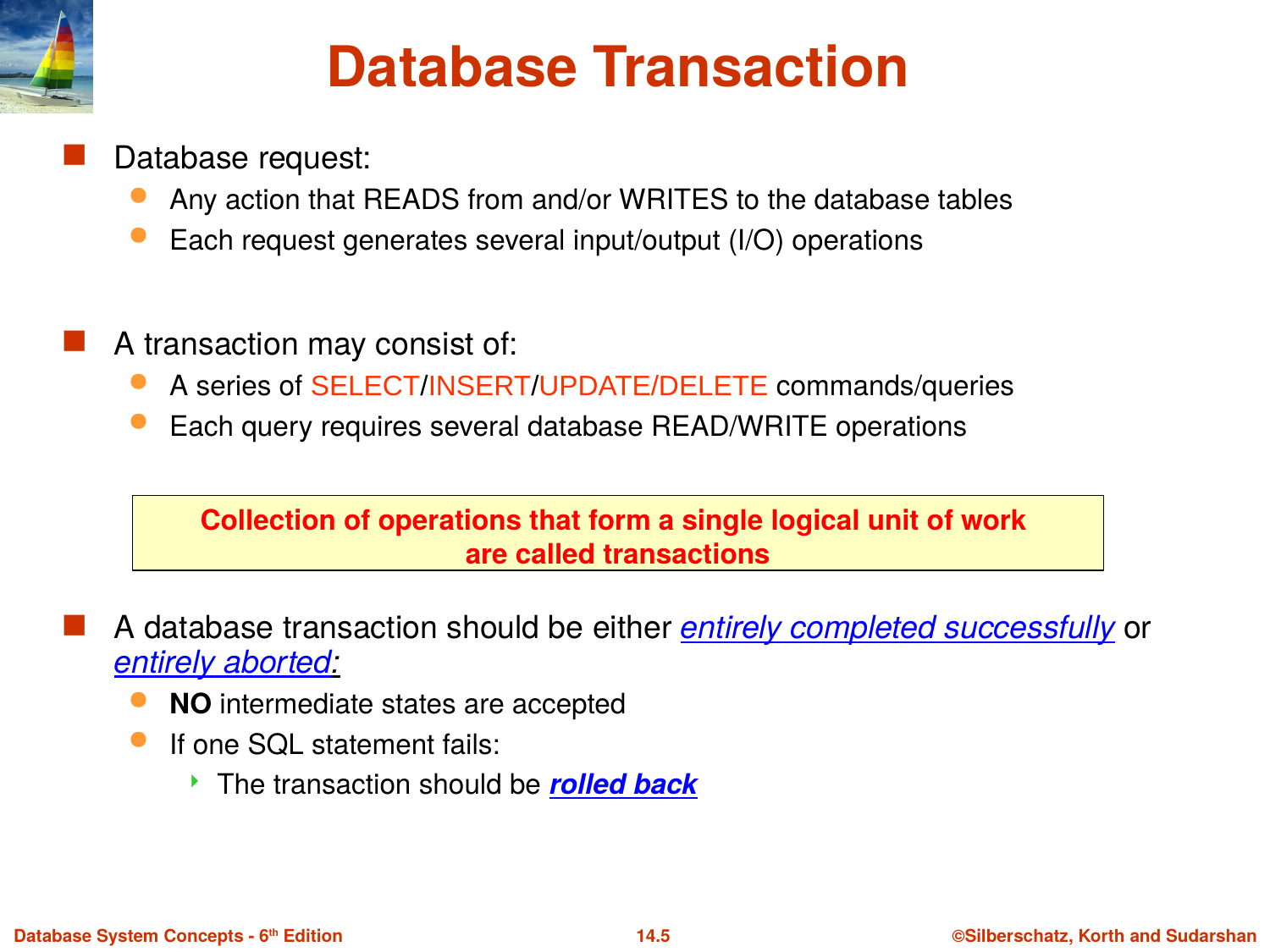

# Database Transaction
Database request:
Any action that READS from and/or WRITES to the database tables
Each request generates several input/output (I/O) operations

A transaction may consist of:
A series of SELECT/INSERT/UPDATE/DELETE commands/queries
Each query requires several database READ/WRITE operations

A database transaction should be either entirely completed successfully or entirely aborted:
NO intermediate states are accepted
If one SQL statement fails:
The transaction should be rolled back
Collection of operations that form a single logical unit of work
are called transactions